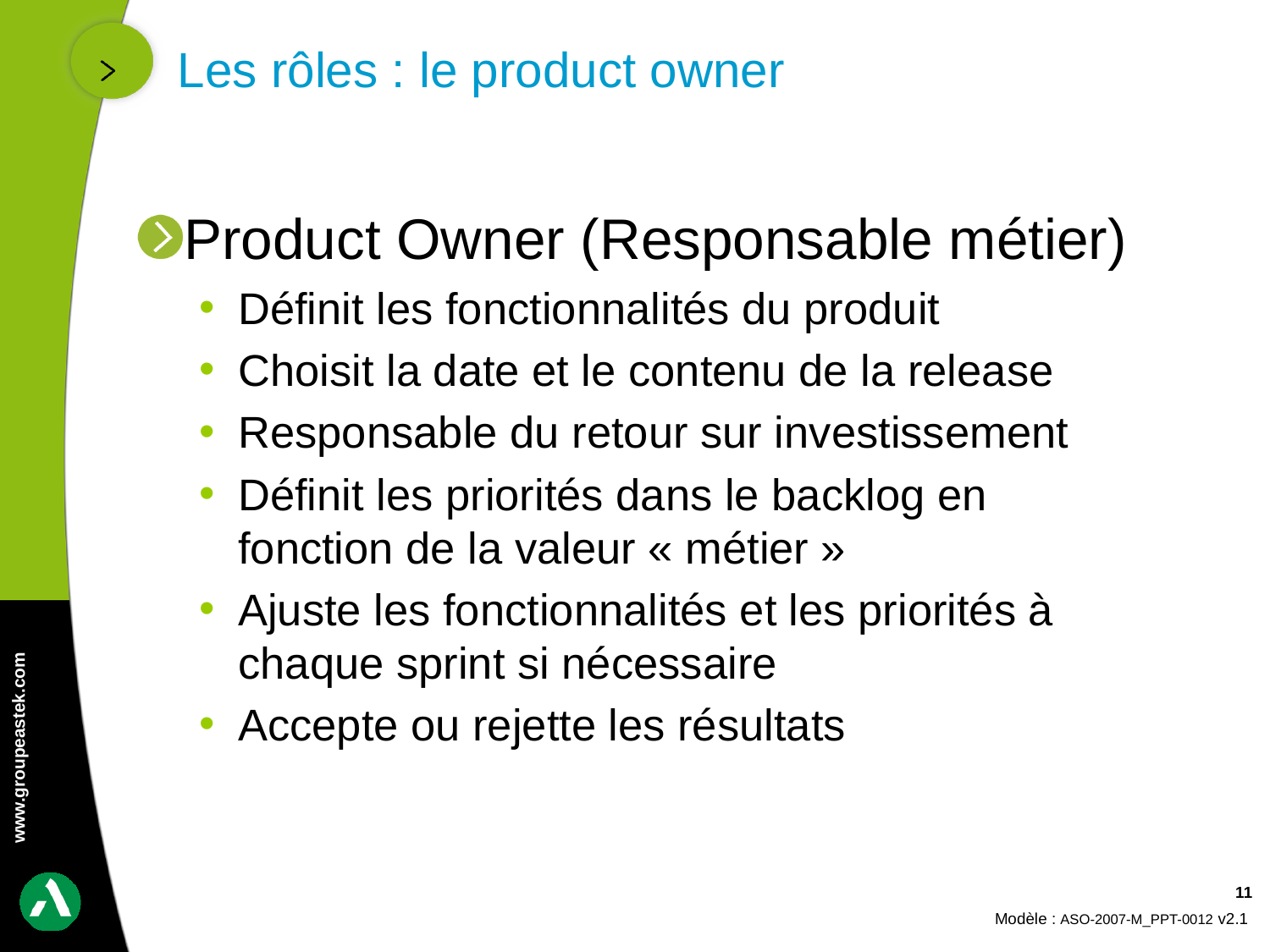

# Les rôles : le product owner
Product Owner (Responsable métier)
Définit les fonctionnalités du produit
Choisit la date et le contenu de la release
Responsable du retour sur investissement
Définit les priorités dans le backlog en fonction de la valeur « métier »
Ajuste les fonctionnalités et les priorités à chaque sprint si nécessaire
Accepte ou rejette les résultats
11